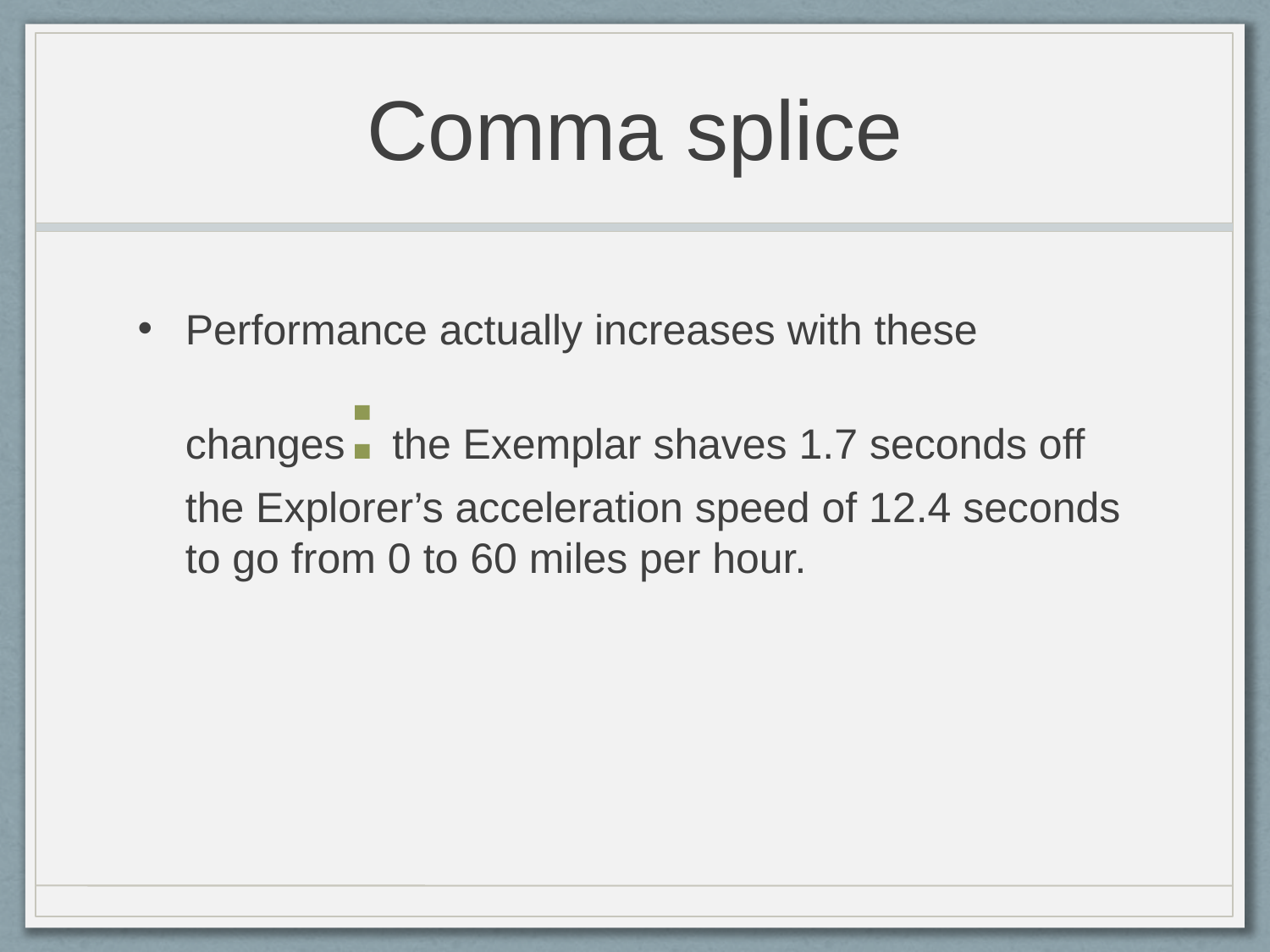

# Comma splice
Performance actually increases with these changes: the Exemplar shaves 1.7 seconds off the Explorer’s acceleration speed of 12.4 seconds to go from 0 to 60 miles per hour.